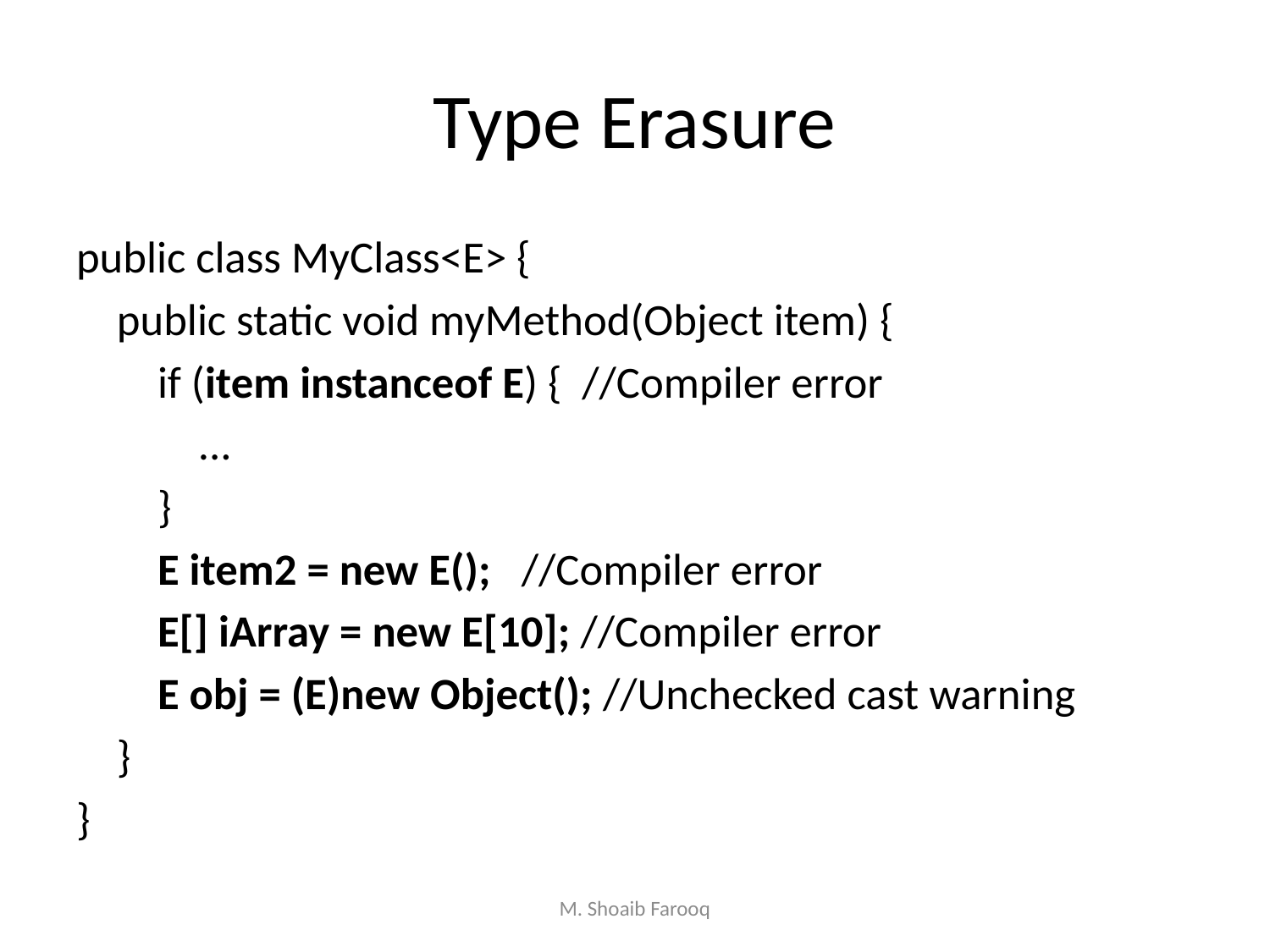

# Type Erasure
public class MyClass<E> {
    public static void myMethod(Object item) {
        if (item instanceof E) {  //Compiler error
            ...
        }
        E item2 = new E();   //Compiler error
        E[] iArray = new E[10]; //Compiler error
        E obj = (E)new Object(); //Unchecked cast warning
    }
}

M. Shoaib Farooq